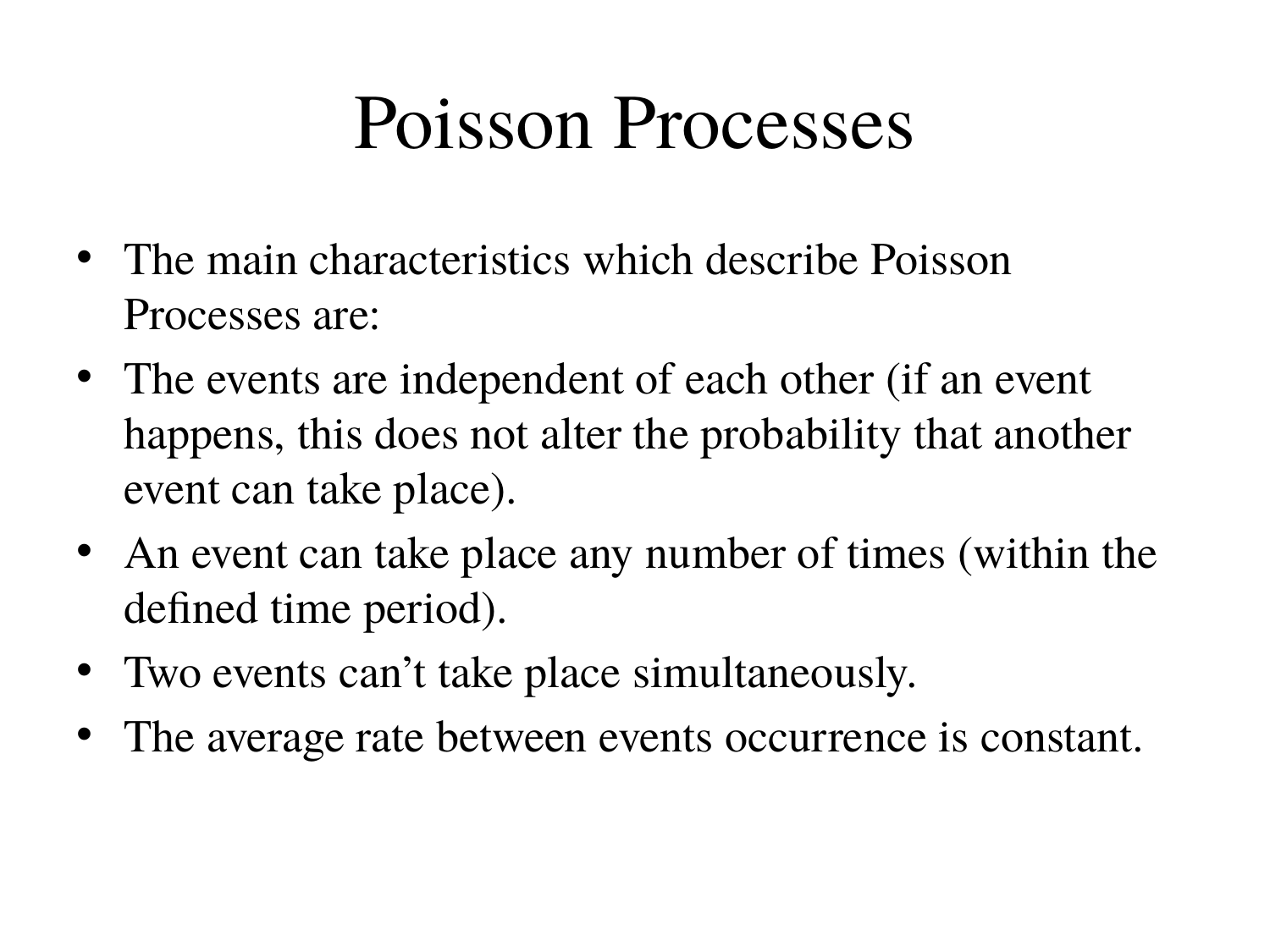

# Poisson Processes
The main characteristics which describe Poisson Processes are:
The events are independent of each other (if an event happens, this does not alter the probability that another event can take place).
An event can take place any number of times (within the defined time period).
Two events can’t take place simultaneously.
The average rate between events occurrence is constant.